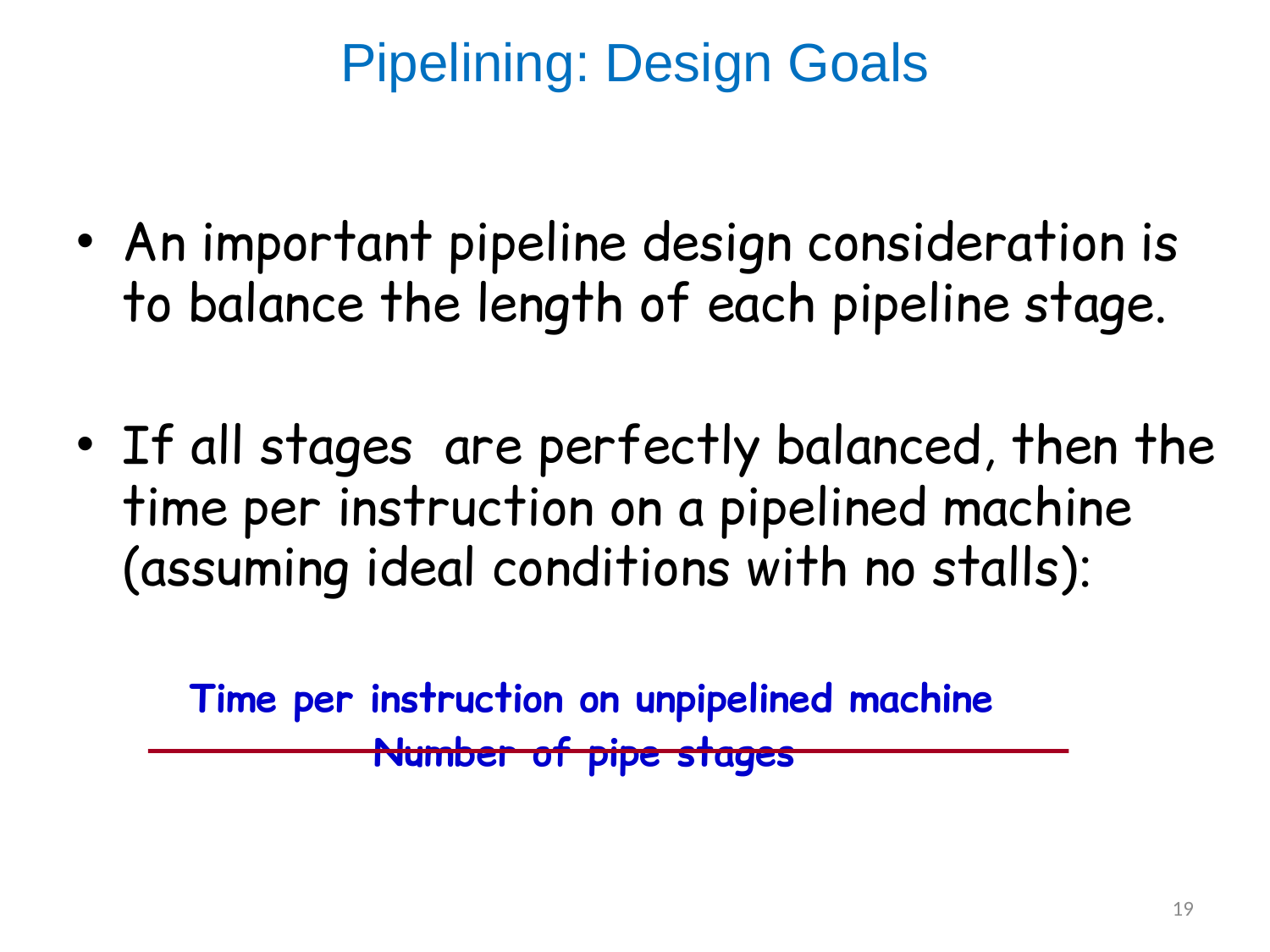

# Pipelining: Design Goals

An important pipeline design consideration is to balance the length of each pipeline stage.

If all stages  are perfectly balanced, then the time per instruction on a pipelined machine (assuming ideal conditions with no stalls):

             Time per instruction on unpipelined machine
                  Number of pipe stages

19